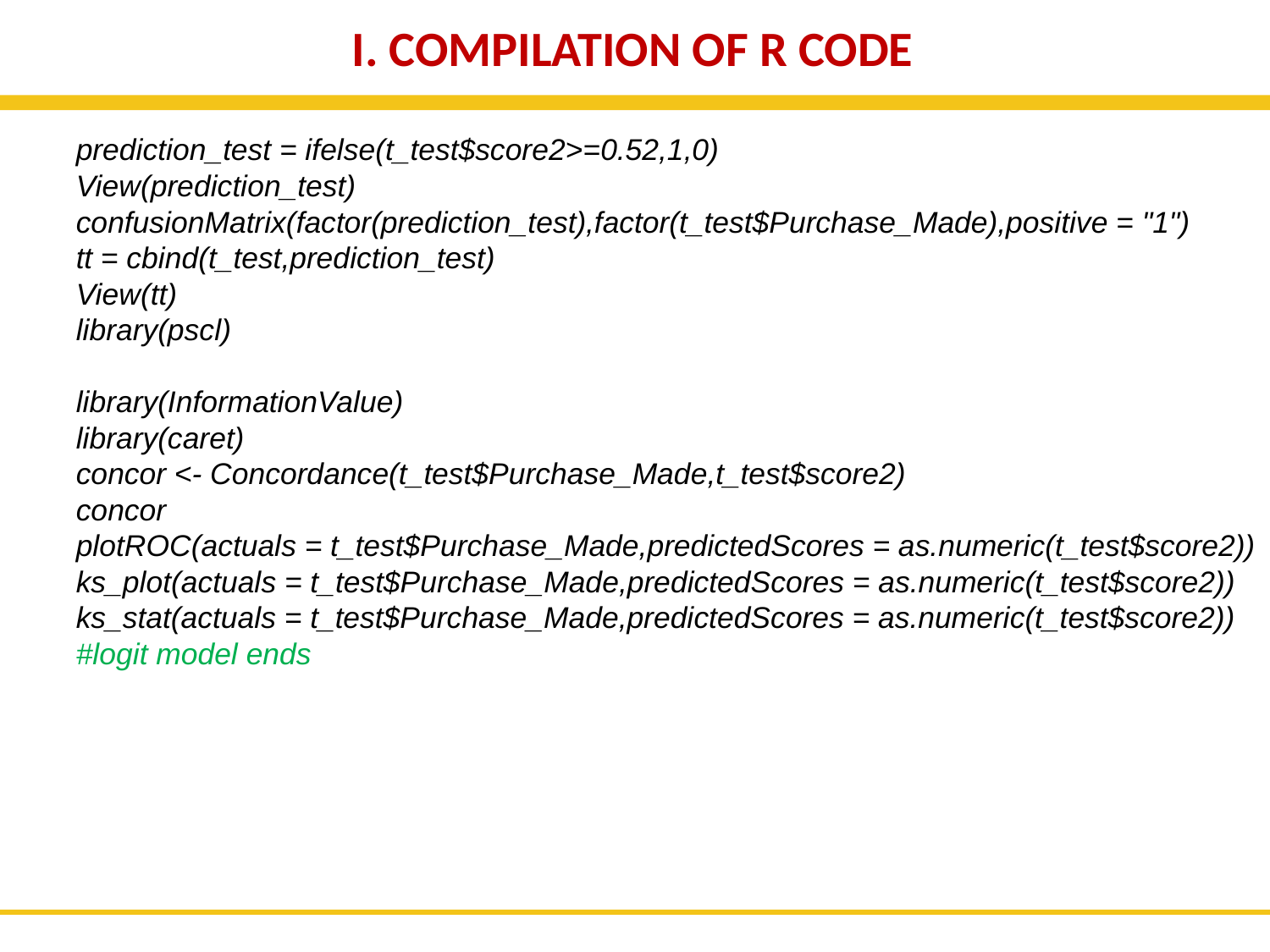

I. COMPILATION OF R CODE

prediction_test = ifelse(t_test$score2>=0.52,1,0)
View(prediction_test)
confusionMatrix(factor(prediction_test),factor(t_test$Purchase_Made),positive = "1")
tt = cbind(t_test,prediction_test)
View(tt)
library(pscl)

library(InformationValue)
library(caret)
concor <- Concordance(t_test$Purchase_Made,t_test$score2)
concor
plotROC(actuals = t_test$Purchase_Made,predictedScores = as.numeric(t_test$score2))
ks_plot(actuals = t_test$Purchase_Made,predictedScores = as.numeric(t_test$score2))
ks_stat(actuals = t_test$Purchase_Made,predictedScores = as.numeric(t_test$score2))
#logit model ends